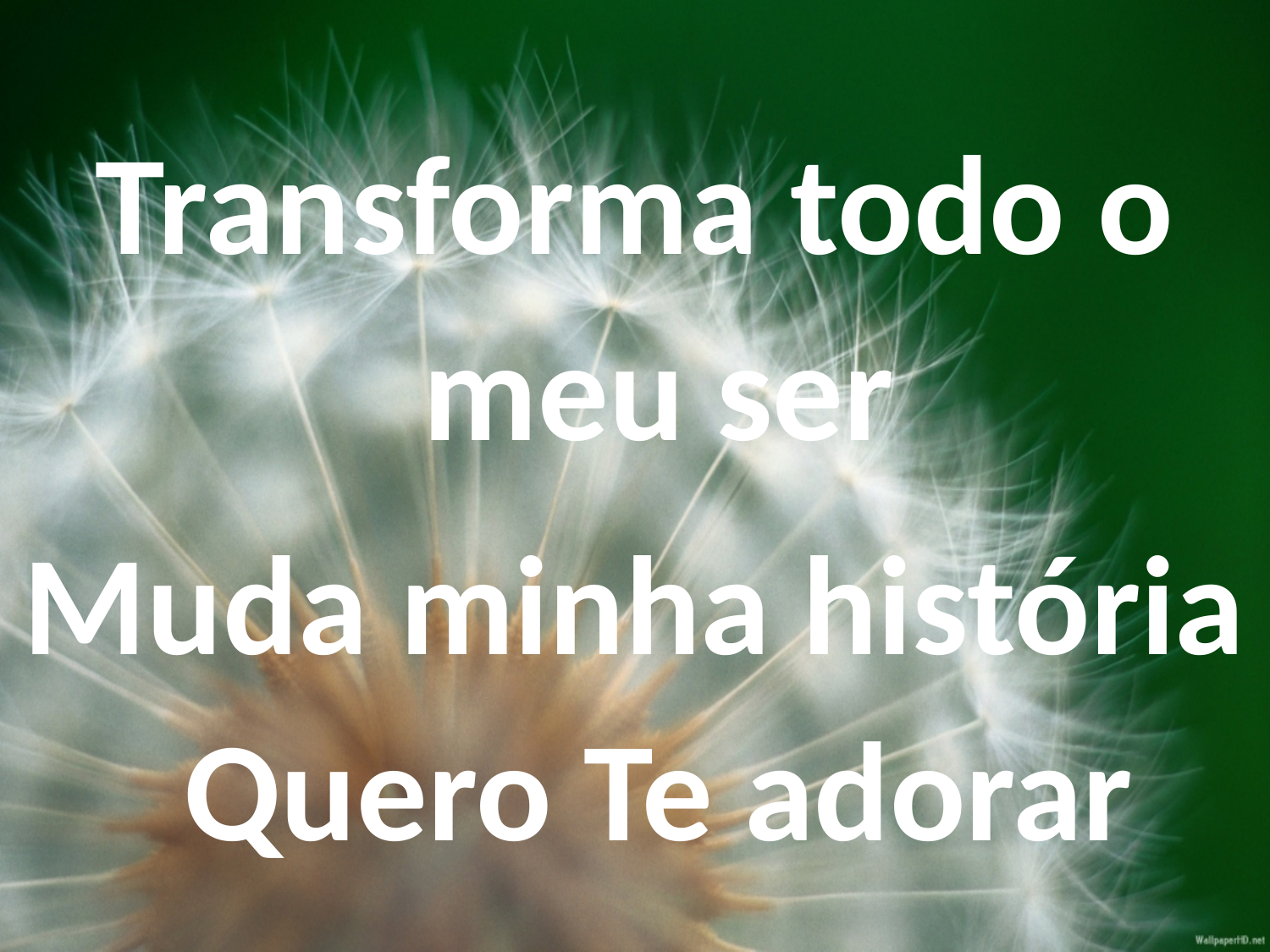

Transforma todo o meu ser
Muda minha história Quero Te adorar